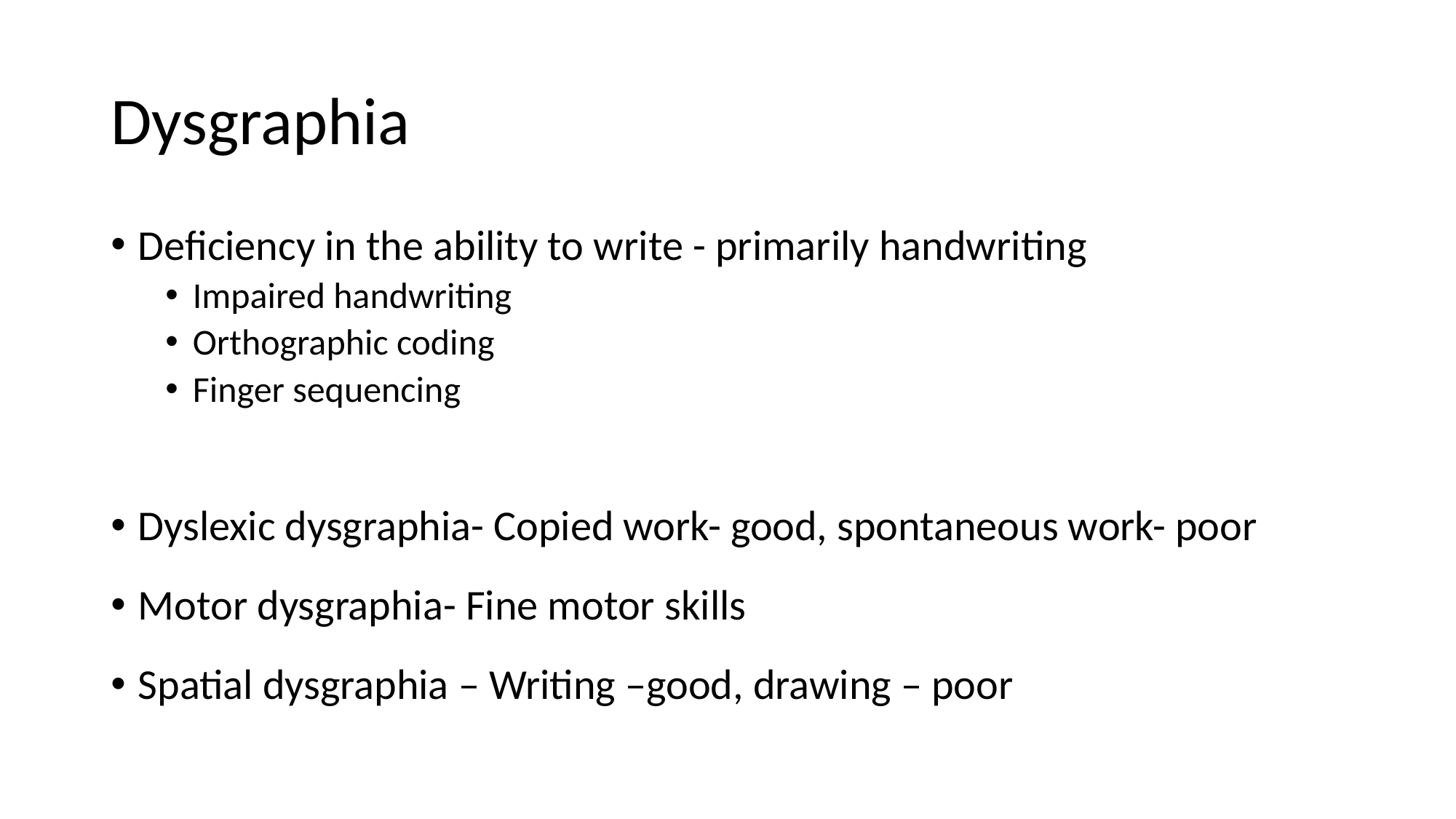

# Dysgraphia
Deficiency in the ability to write - primarily handwriting
Impaired handwriting
Orthographic coding
Finger sequencing

Dyslexic dysgraphia- Copied work- good, spontaneous work- poor
Motor dysgraphia- Fine motor skills
Spatial dysgraphia – Writing –good, drawing – poor